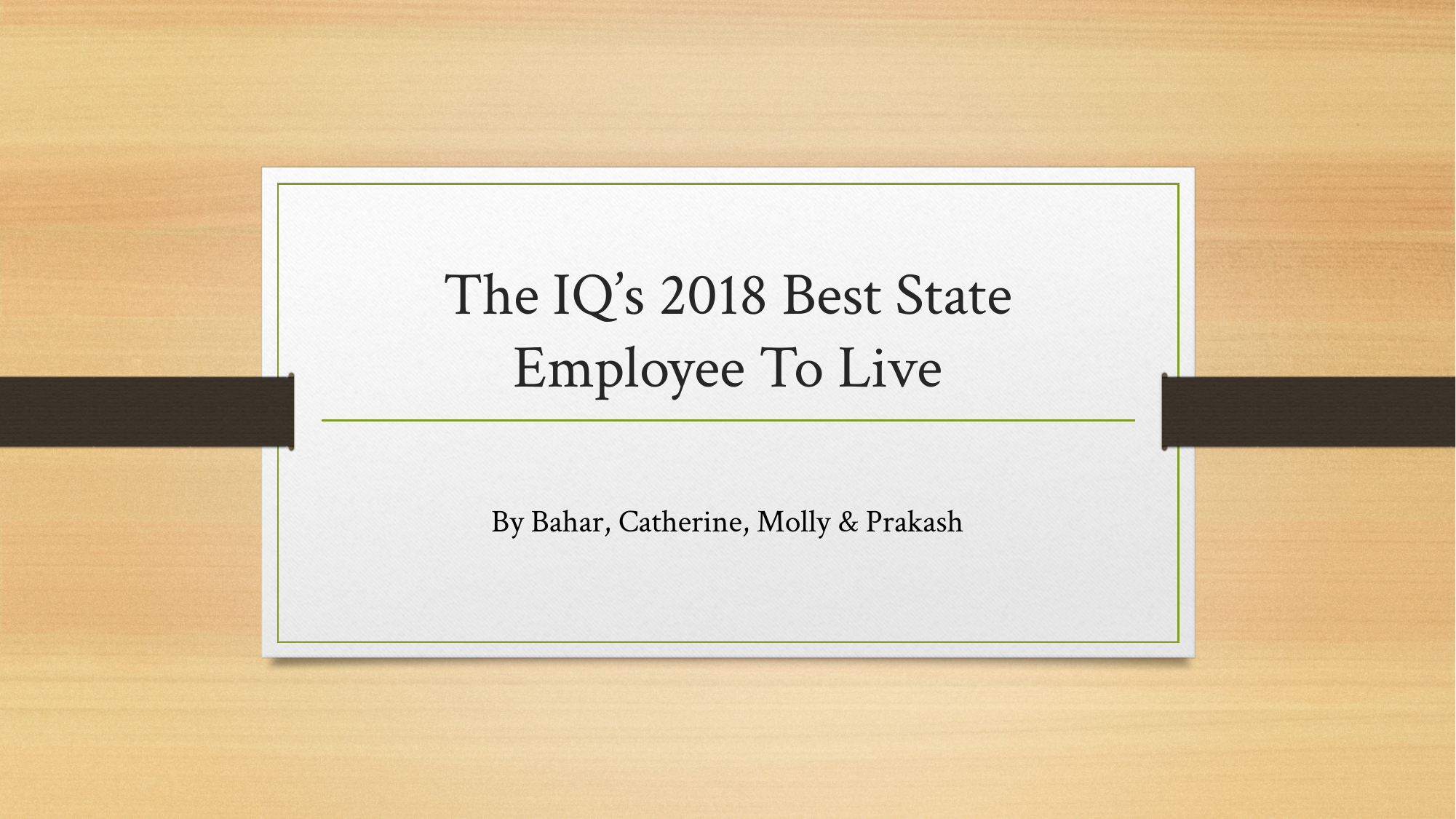

# The IQ’s 2018 Best State Employee To Live
By Bahar, Catherine, Molly & Prakash